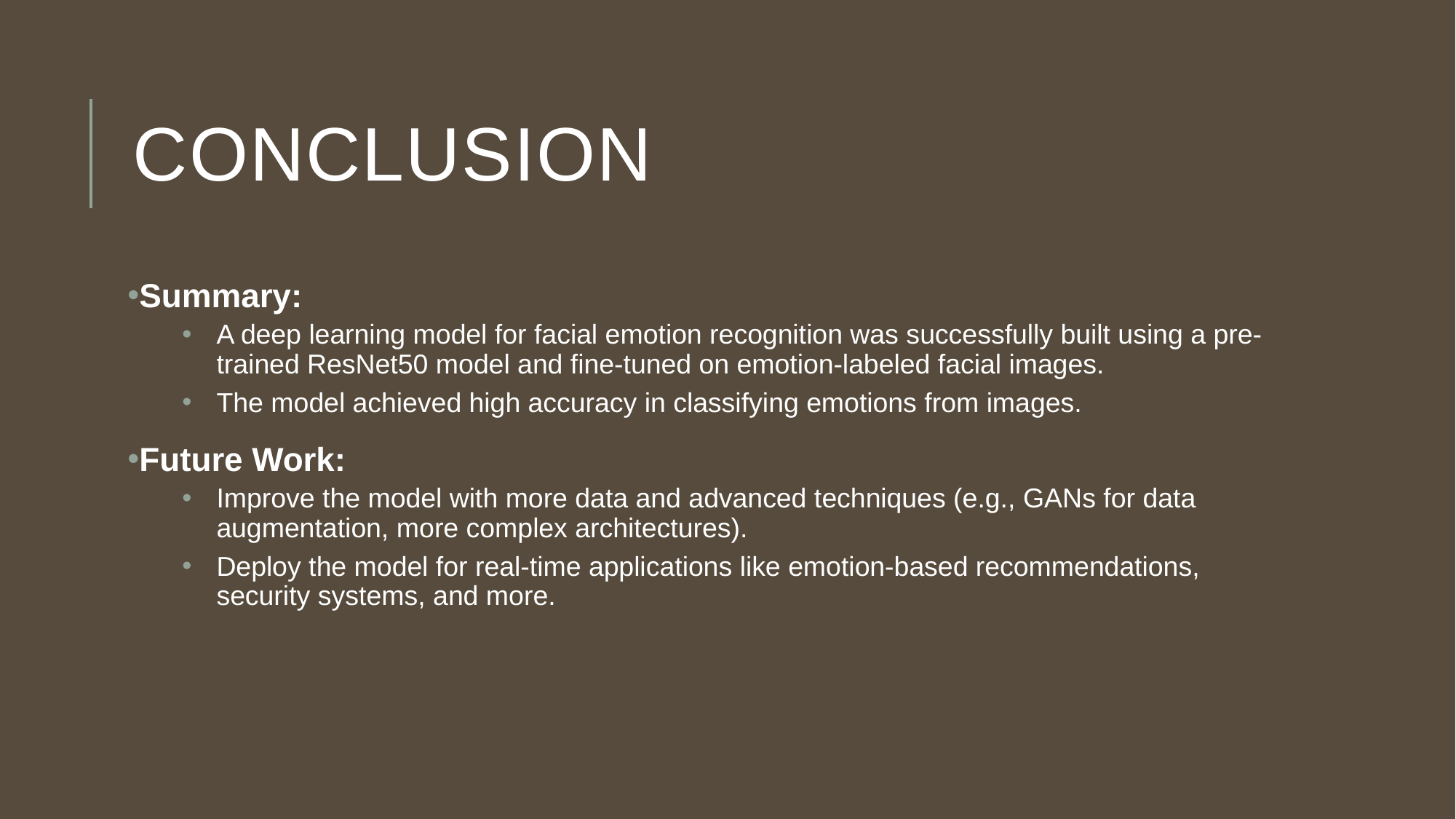

# Conclusion
Summary:
A deep learning model for facial emotion recognition was successfully built using a pre-trained ResNet50 model and fine-tuned on emotion-labeled facial images.
The model achieved high accuracy in classifying emotions from images.
Future Work:
Improve the model with more data and advanced techniques (e.g., GANs for data augmentation, more complex architectures).
Deploy the model for real-time applications like emotion-based recommendations, security systems, and more.